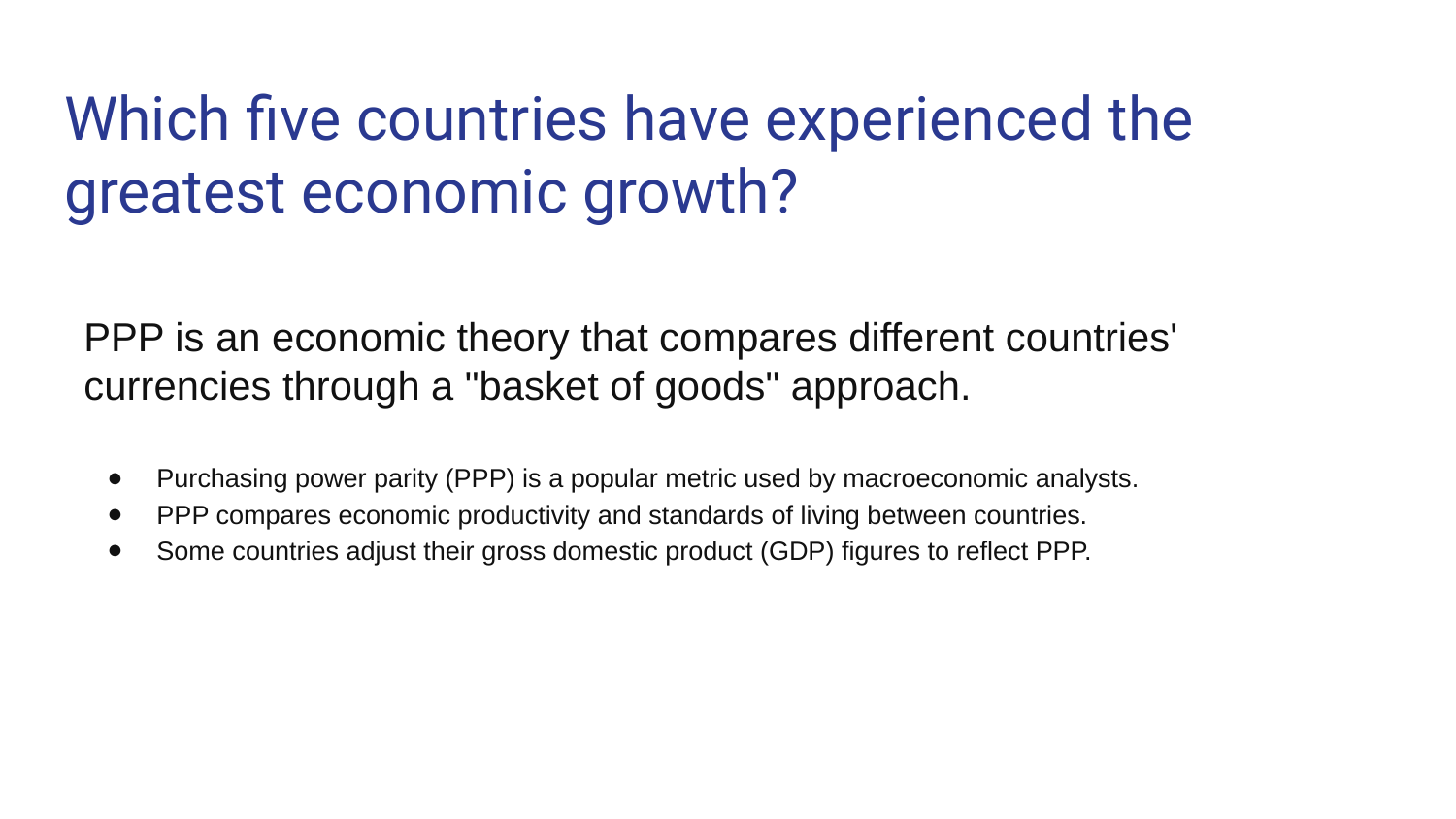

# Which five countries have experienced the greatest economic growth?
PPP is an economic theory that compares different countries' currencies through a "basket of goods" approach.

Purchasing power parity (PPP) is a popular metric used by macroeconomic analysts.
PPP compares economic productivity and standards of living between countries.
Some countries adjust their gross domestic product (GDP) figures to reflect PPP.